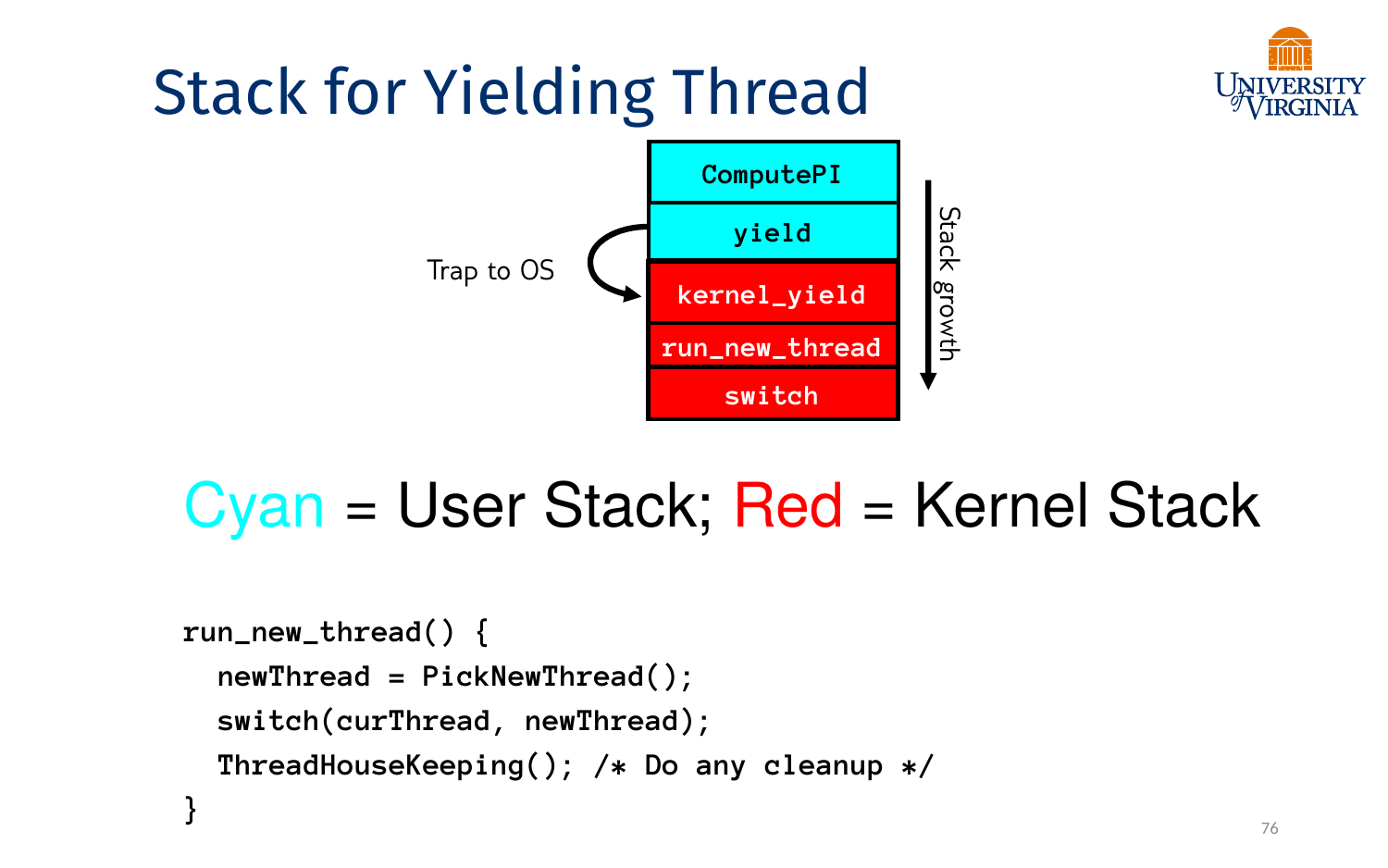

# Stack for Yielding Thread
ComputePI

Stack growth
yield

Trap to OS
kernel_yield
run_new_thread
switch
Cyan = User Stack; Red = Kernel Stack

run_new_thread() {
  newThread = PickNewThread();
  switch(curThread, newThread);
  ThreadHouseKeeping(); /* Do any cleanup */
}
76